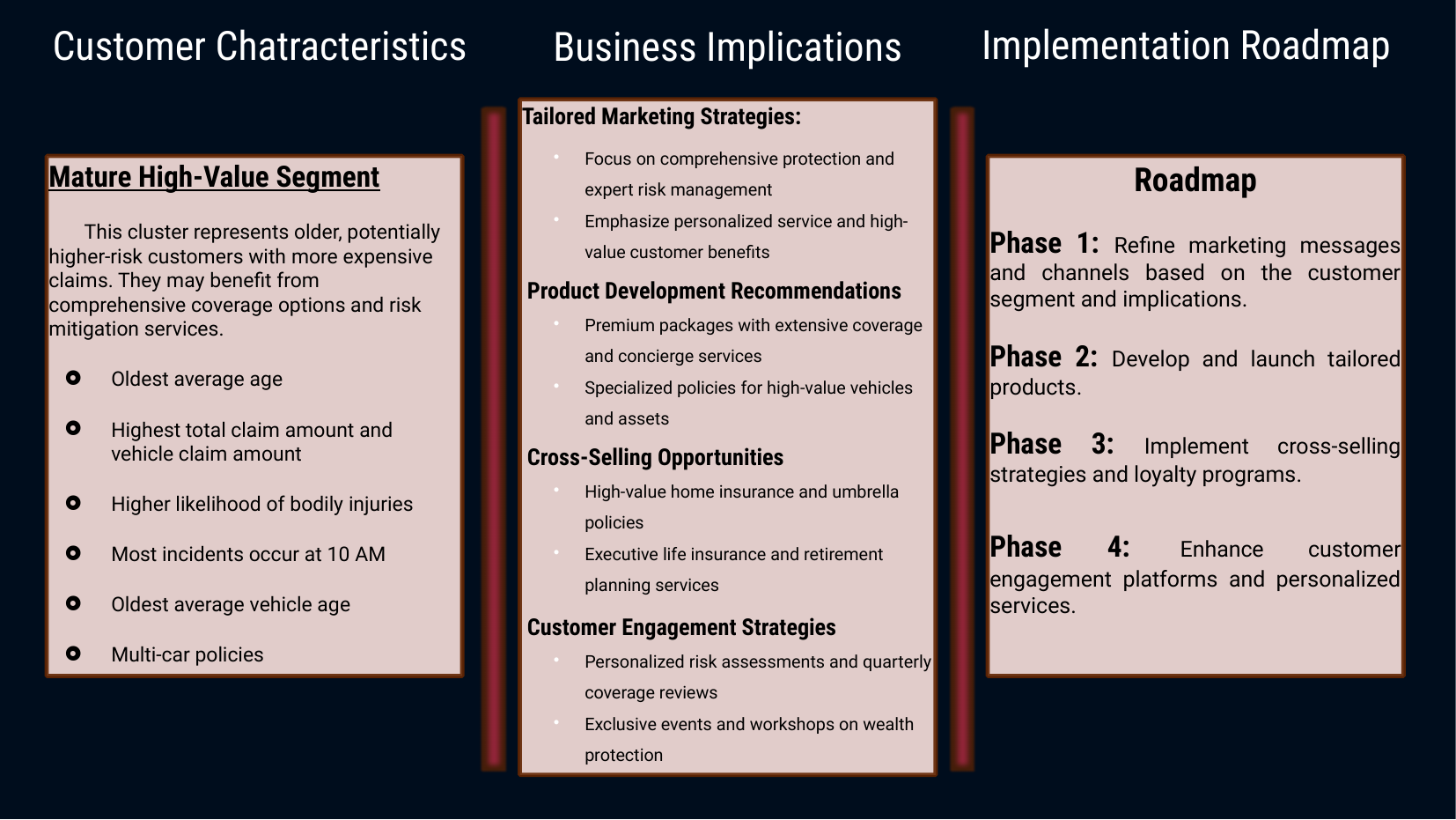

Implementation Roadmap
Customer Chatracteristics
Business Implications
Tailored Marketing Strategies:
Focus on comprehensive protection and expert risk management
Emphasize personalized service and high-value customer benefits
 Product Development Recommendations
Premium packages with extensive coverage and concierge services
Specialized policies for high-value vehicles and assets
 Cross-Selling Opportunities
High-value home insurance and umbrella policies
Executive life insurance and retirement planning services
 Customer Engagement Strategies
Personalized risk assessments and quarterly coverage reviews
Exclusive events and workshops on wealth protection

Mature High-Value Segment
       This cluster represents older, potentially higher-risk customers with more expensive claims. They may benefit from comprehensive coverage options and risk mitigation services.
Oldest average age
Highest total claim amount and vehicle claim amount
Higher likelihood of bodily injuries
Most incidents occur at 10 AM
Oldest average vehicle age
Multi-car policies
Roadmap
Phase 1: Refine marketing messages and channels based on the customer segment and implications.
Phase 2: Develop and launch tailored products.
Phase 3: Implement cross-selling strategies and loyalty programs.
Phase 4: Enhance customer engagement platforms and personalized services.